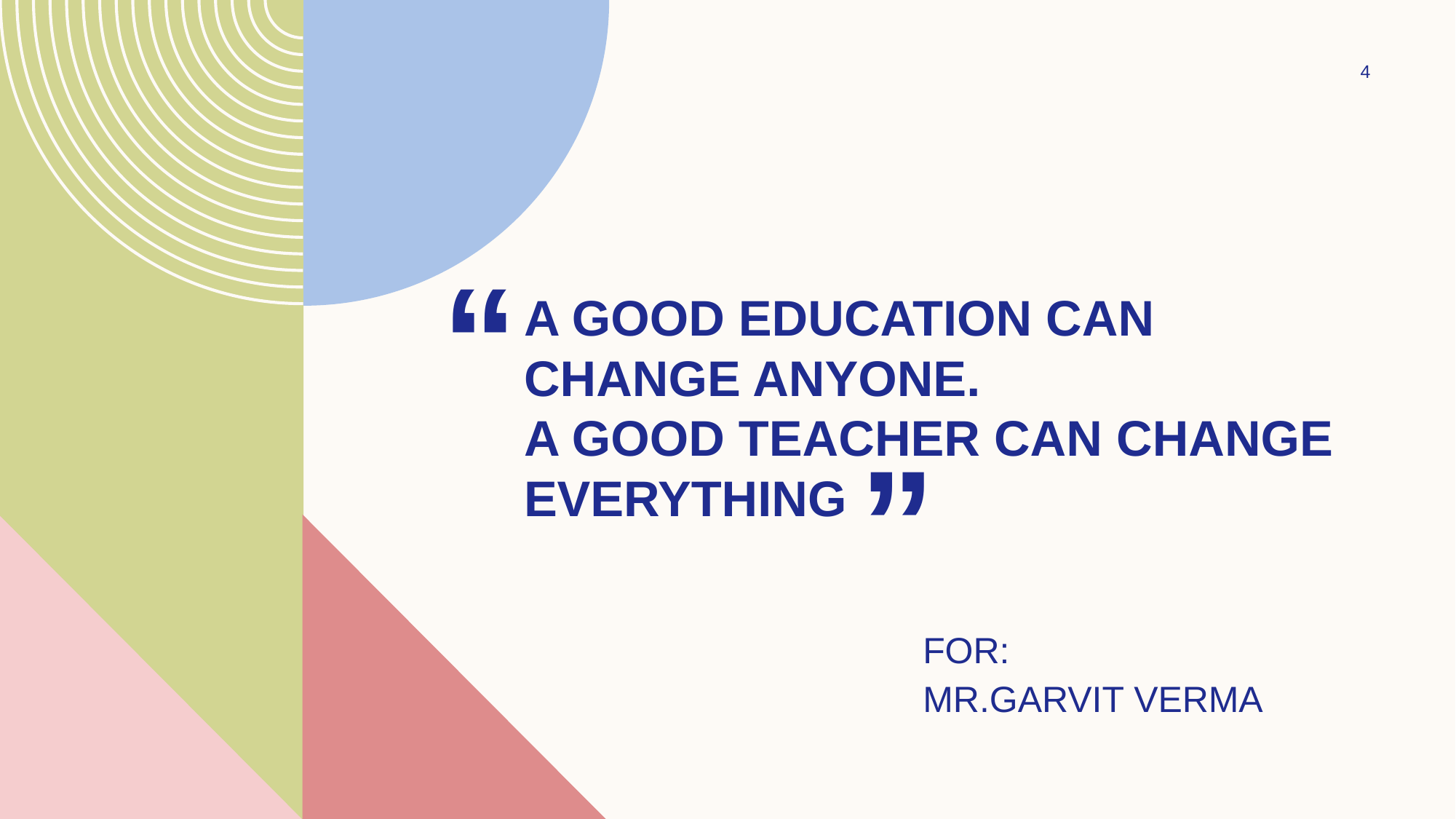

4
“
# A GOOD EDUCATION CAN CHANGE ANYONE. A GOOD TEACHER CAN CHANGE EVERYTHING
”

FOR:
MR.GARVIT VERMA